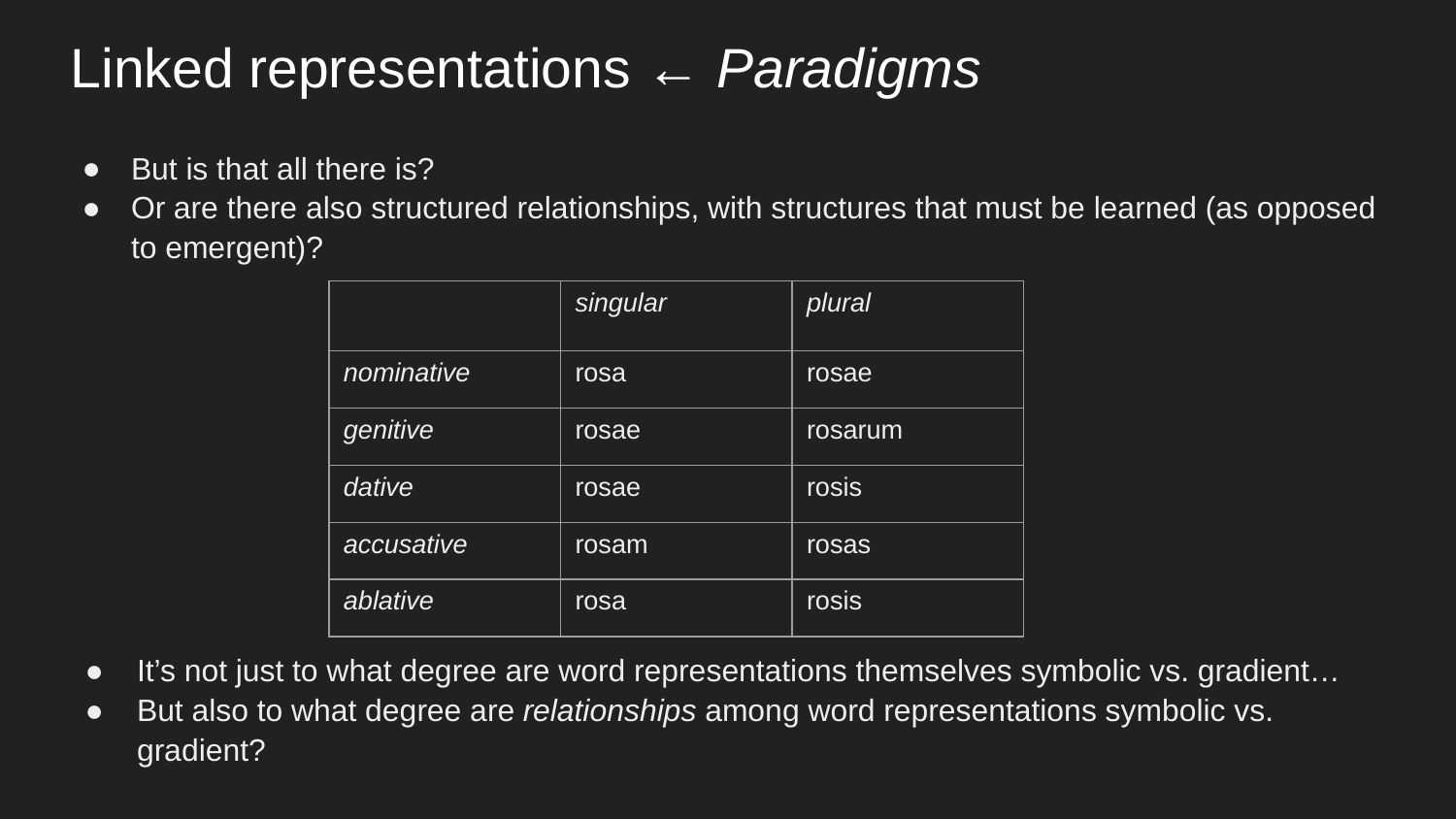

# Linked representations ← Paradigms
But is that all there is?
Or are there also structured relationships, with structures that must be learned (as opposed to emergent)?
|  | singular | plural |
| --- | --- | --- |
| nominative | rosa | rosae |
| genitive | rosae | rosarum |
| dative | rosae | rosis |
| accusative | rosam | rosas |
| ablative | rosa | rosis |
It’s not just to what degree are word representations themselves symbolic vs. gradient…
But also to what degree are relationships among word representations symbolic vs. gradient?